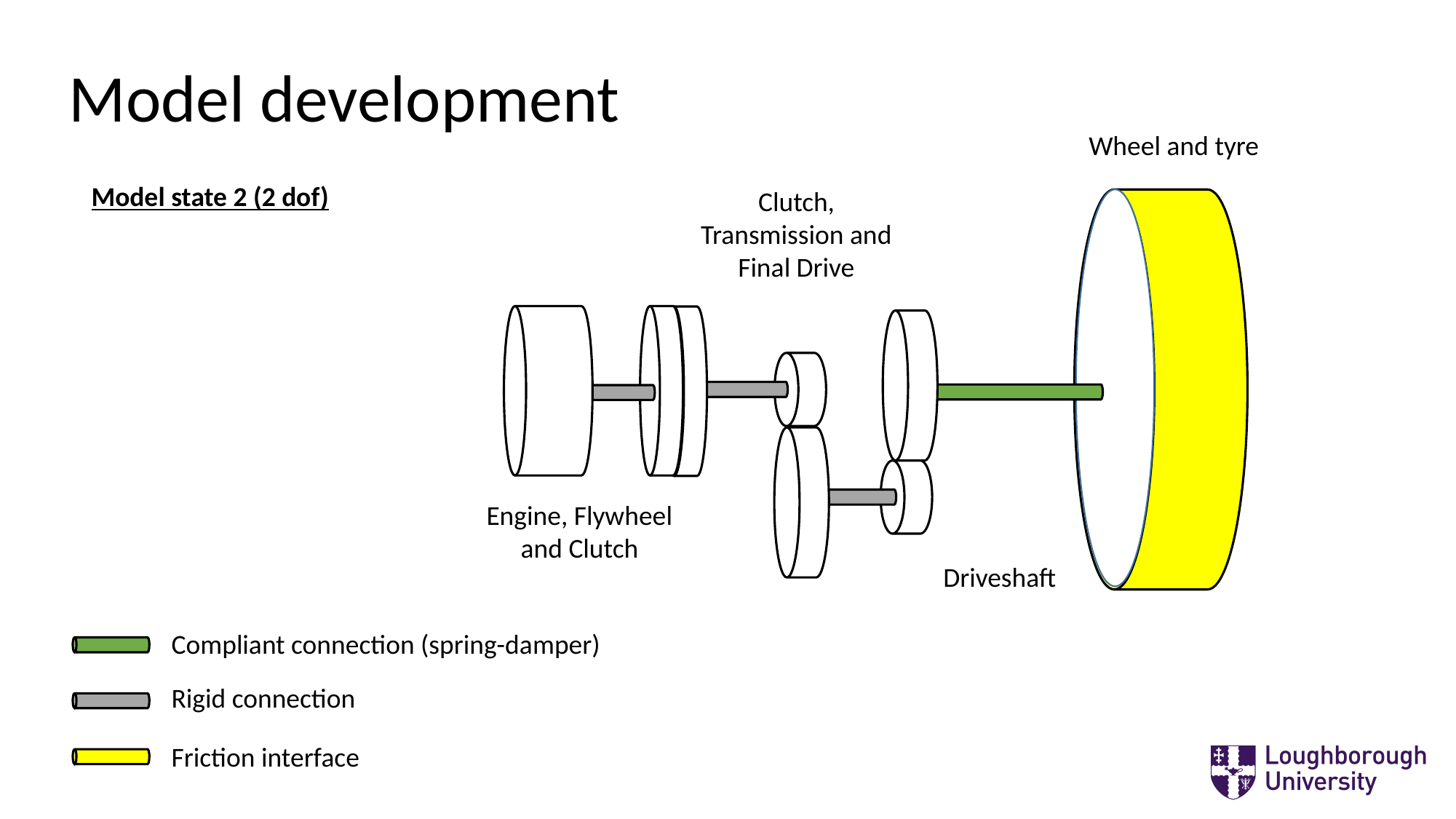

# Model development
Wheel and tyre
Model state 2 (2 dof)
Clutch, Transmission and Final Drive

Engine, Flywheel and Clutch
Driveshaft

Compliant connection (spring-damper)

Rigid connection

Friction interface